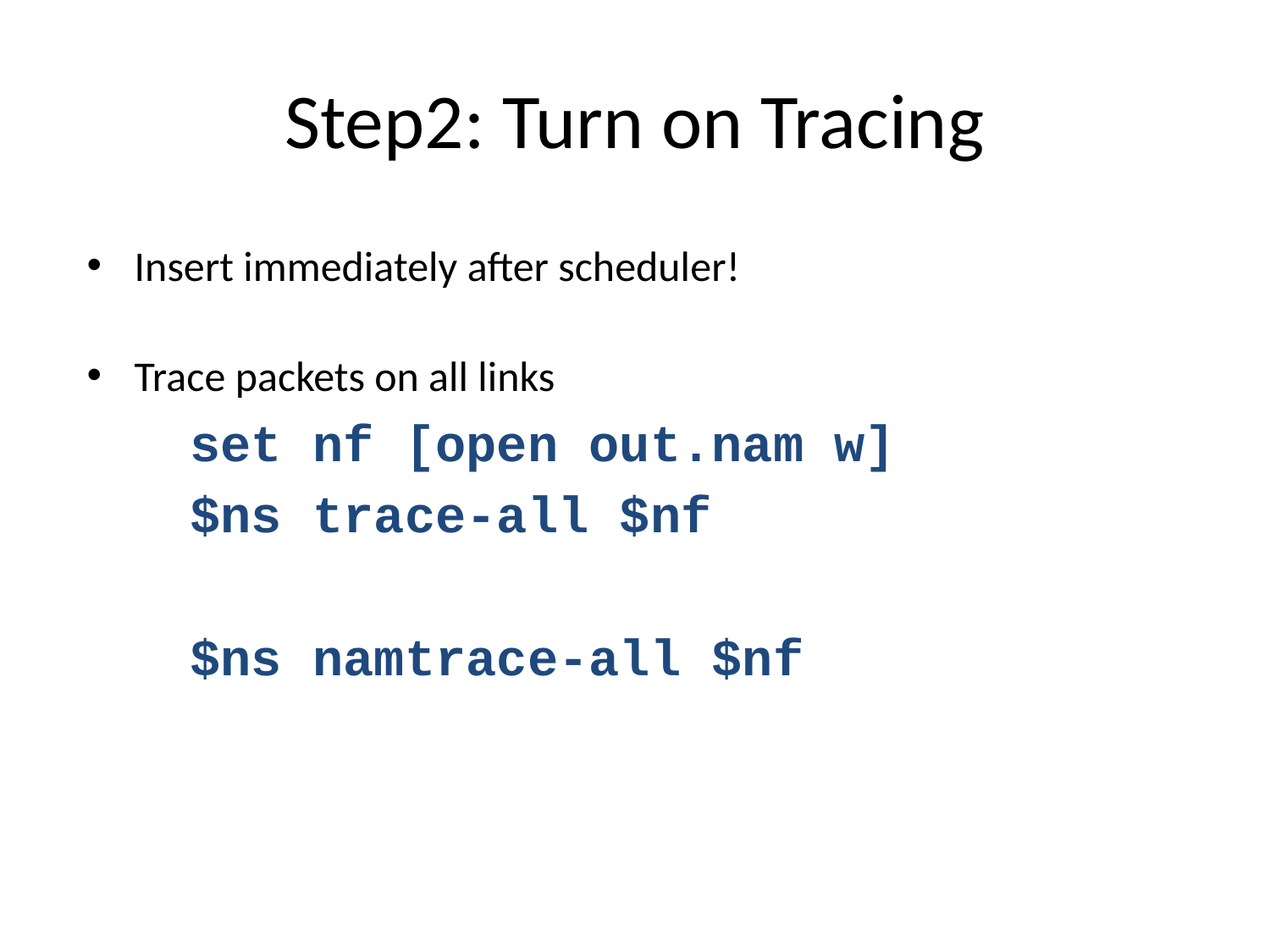

# Step2: Turn on Tracing
Insert immediately after scheduler!
Trace packets on all links
	set nf [open out.nam w]
	$ns trace-all $nf

	$ns namtrace-all $nf